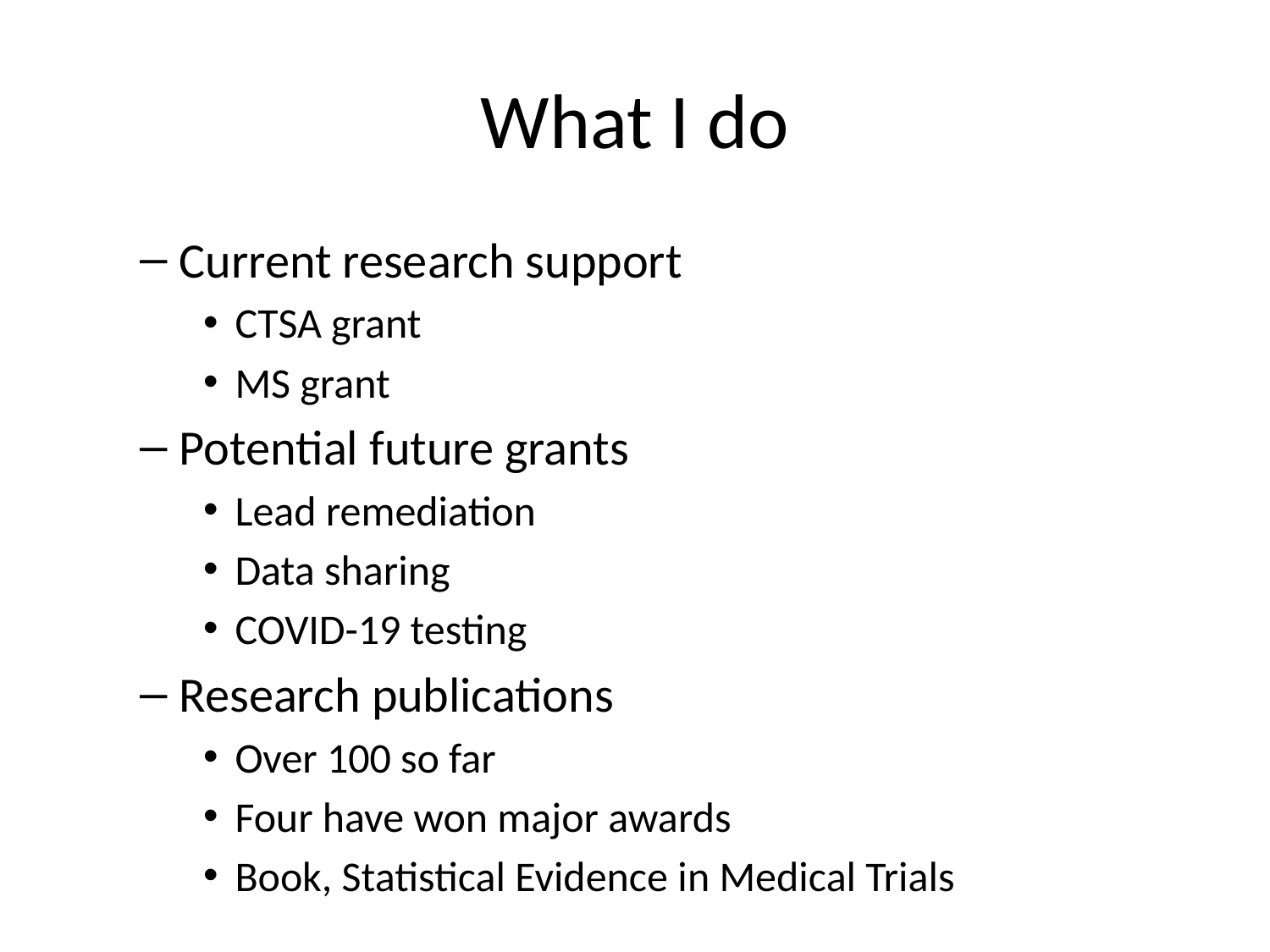

# What I do
Current research support
CTSA grant
MS grant
Potential future grants
Lead remediation
Data sharing
COVID-19 testing
Research publications
Over 100 so far
Four have won major awards
Book, Statistical Evidence in Medical Trials